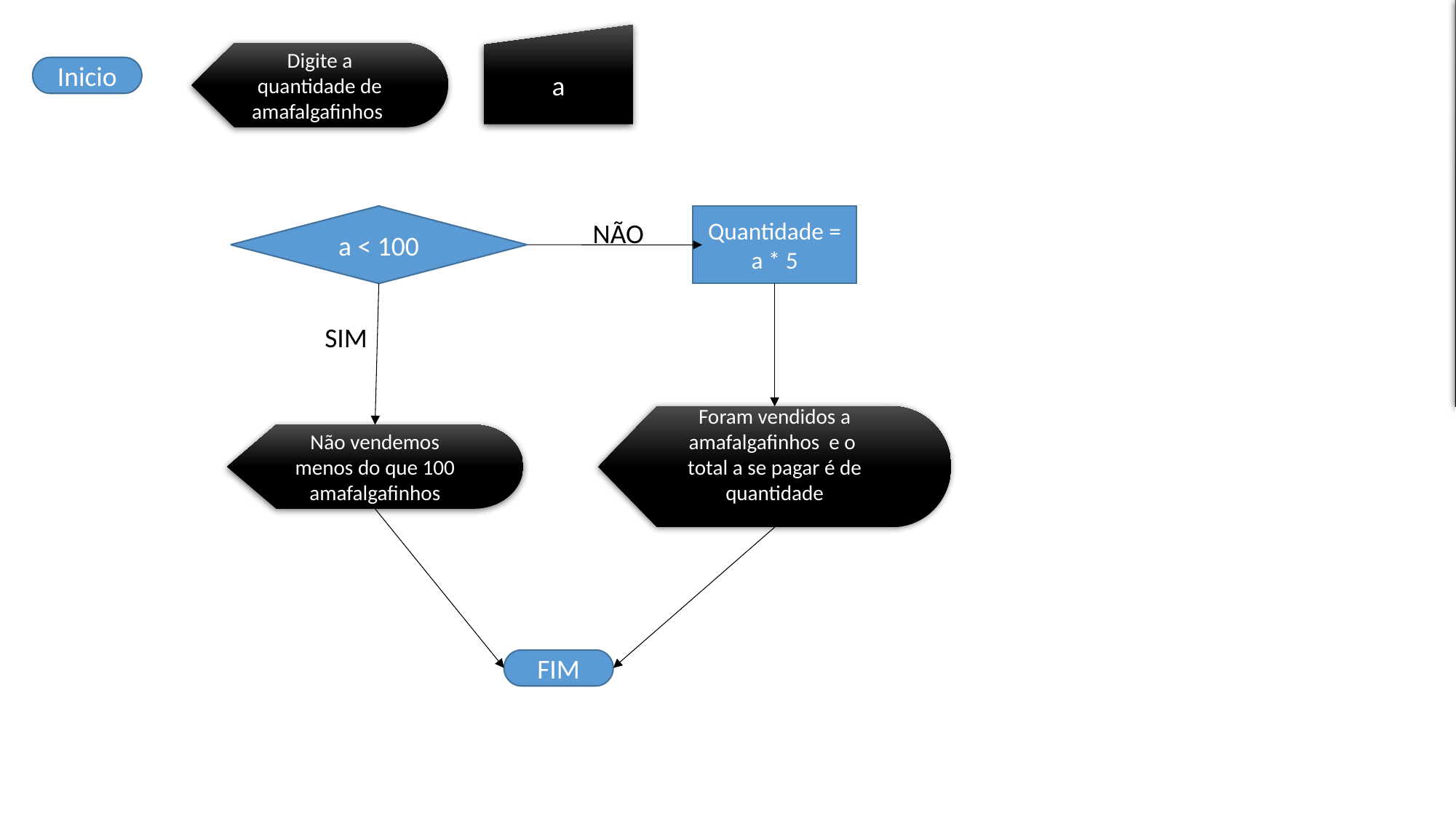

13. Sabendo que cada amafalgafinho custa 15 reais, mas que os amafalgafinhos comprados acima de 10 unidades custam 8 reais cada, e que os amafalgafinhos comprados acima de 100 unidades custam 5 reais, e sabendo que nunca serão vendidos menos do que 100 amafalgafinhos, faça um fluxograma que calcule o total a pagar, sendo que será fornecido para o programa a quantidade total de amafalgafinhos vendidos.

a
Digite a quantidade de amafalgafinhos
Inicio
a < 100
Quantidade = a * 5
NÃO
SIM
Foram vendidos a amafalgafinhos  e o  total a se pagar é de quantidade

Não vendemos menos do que 100 amafalgafinhos
FIM